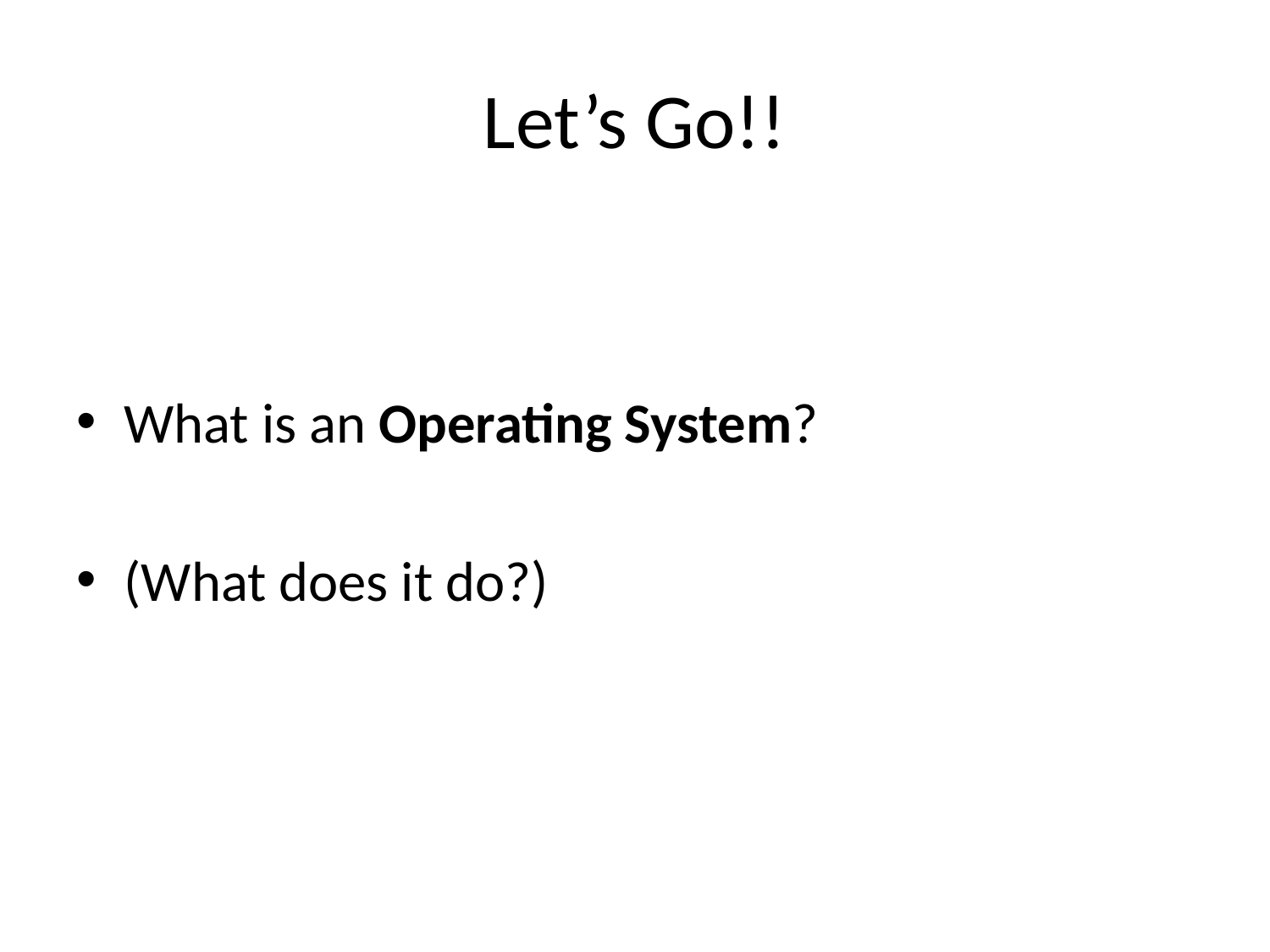

# Let’s Go!!

What is an Operating System?

(What does it do?)